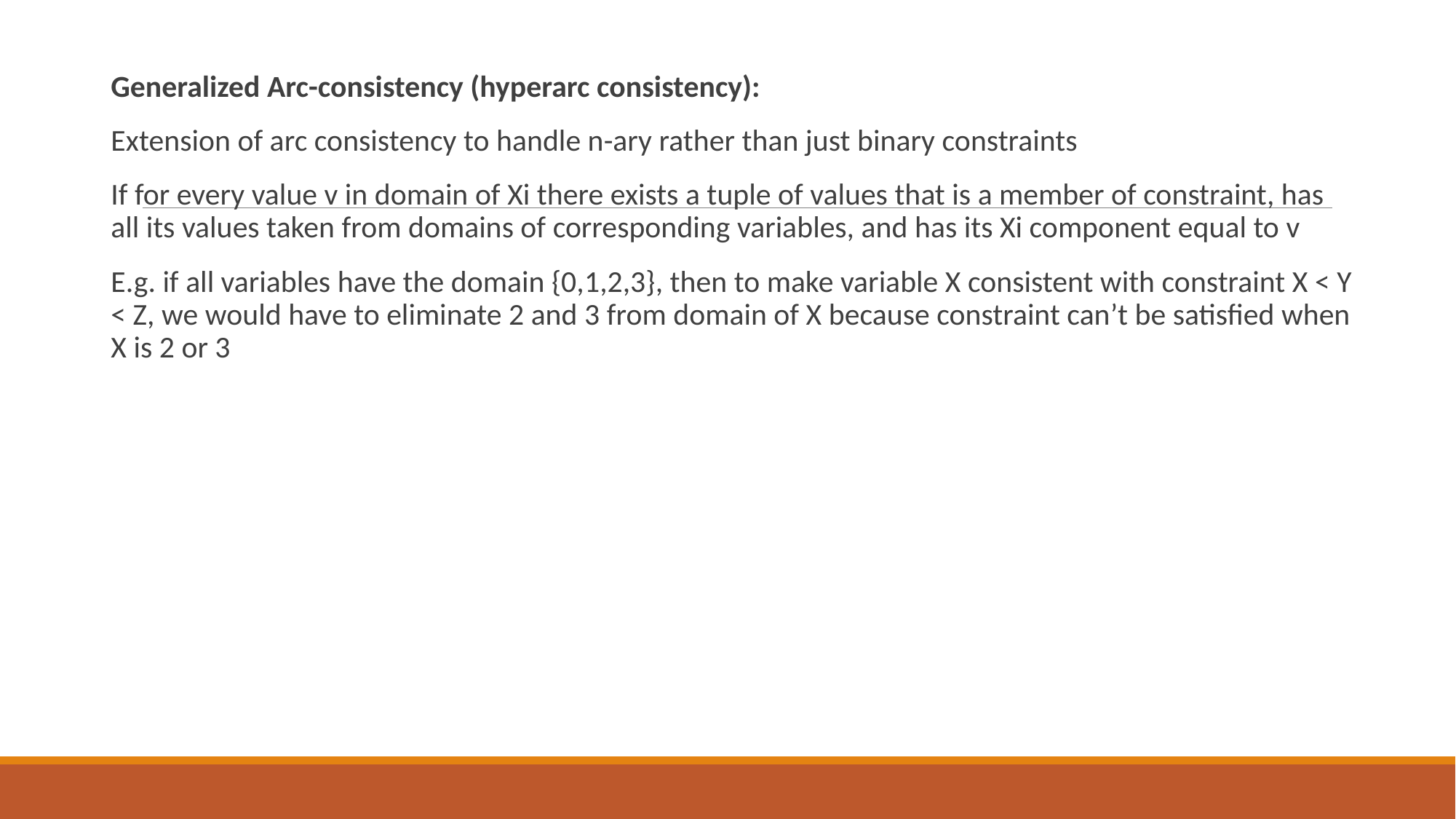

Generalized Arc-consistency (hyperarc consistency):
Extension of arc consistency to handle n-ary rather than just binary constraints
If for every value v in domain of Xi there exists a tuple of values that is a member of constraint, has all its values taken from domains of corresponding variables, and has its Xi component equal to v
E.g. if all variables have the domain {0,1,2,3}, then to make variable X consistent with constraint X < Y < Z, we would have to eliminate 2 and 3 from domain of X because constraint can’t be satisfied when X is 2 or 3